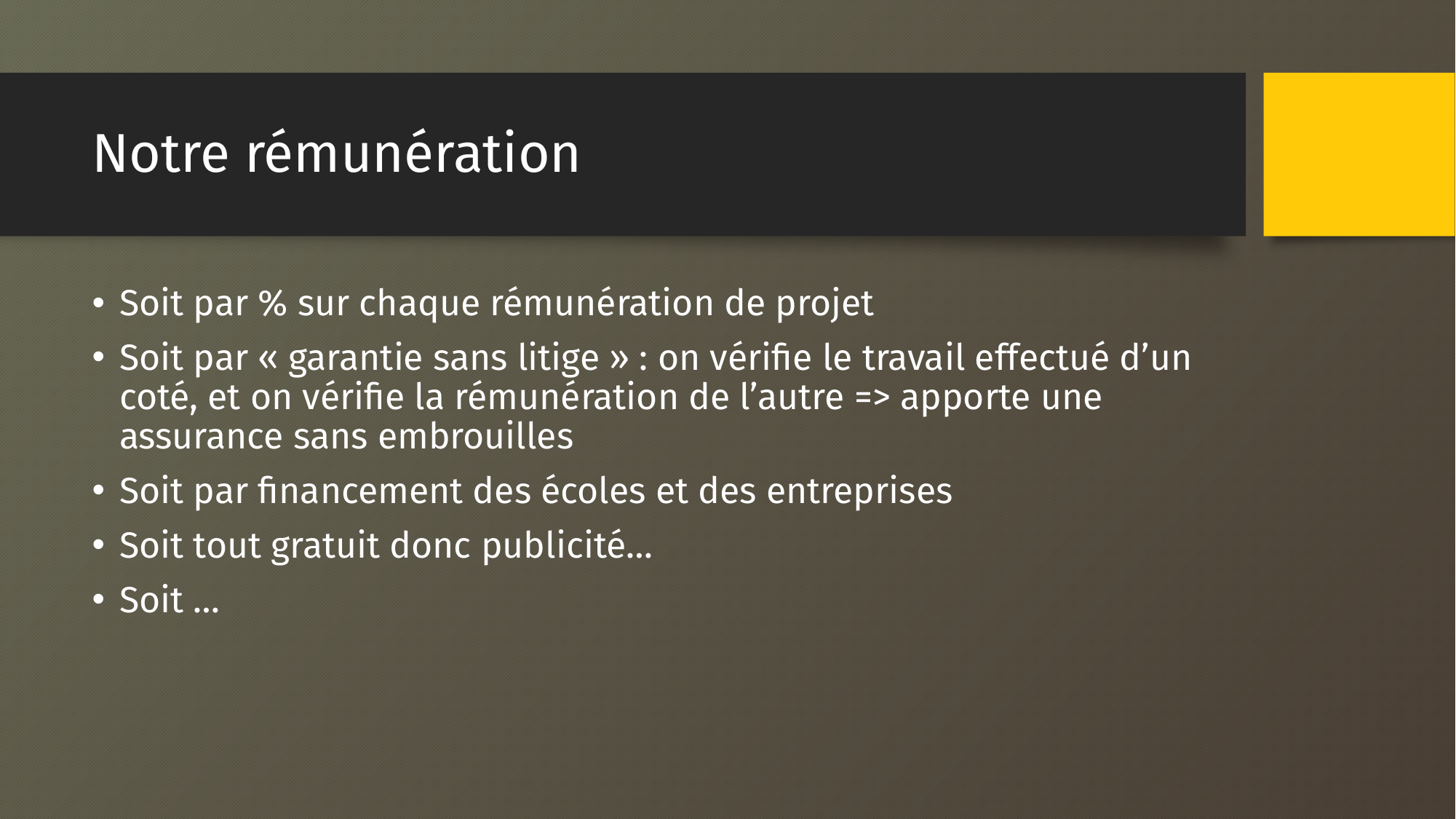

# Notre rémunération
Soit par % sur chaque rémunération de projet
Soit par « garantie sans litige » : on vérifie le travail effectué d’un coté, et on vérifie la rémunération de l’autre => apporte une assurance sans embrouilles
Soit par financement des écoles et des entreprises
Soit tout gratuit donc publicité…
Soit …